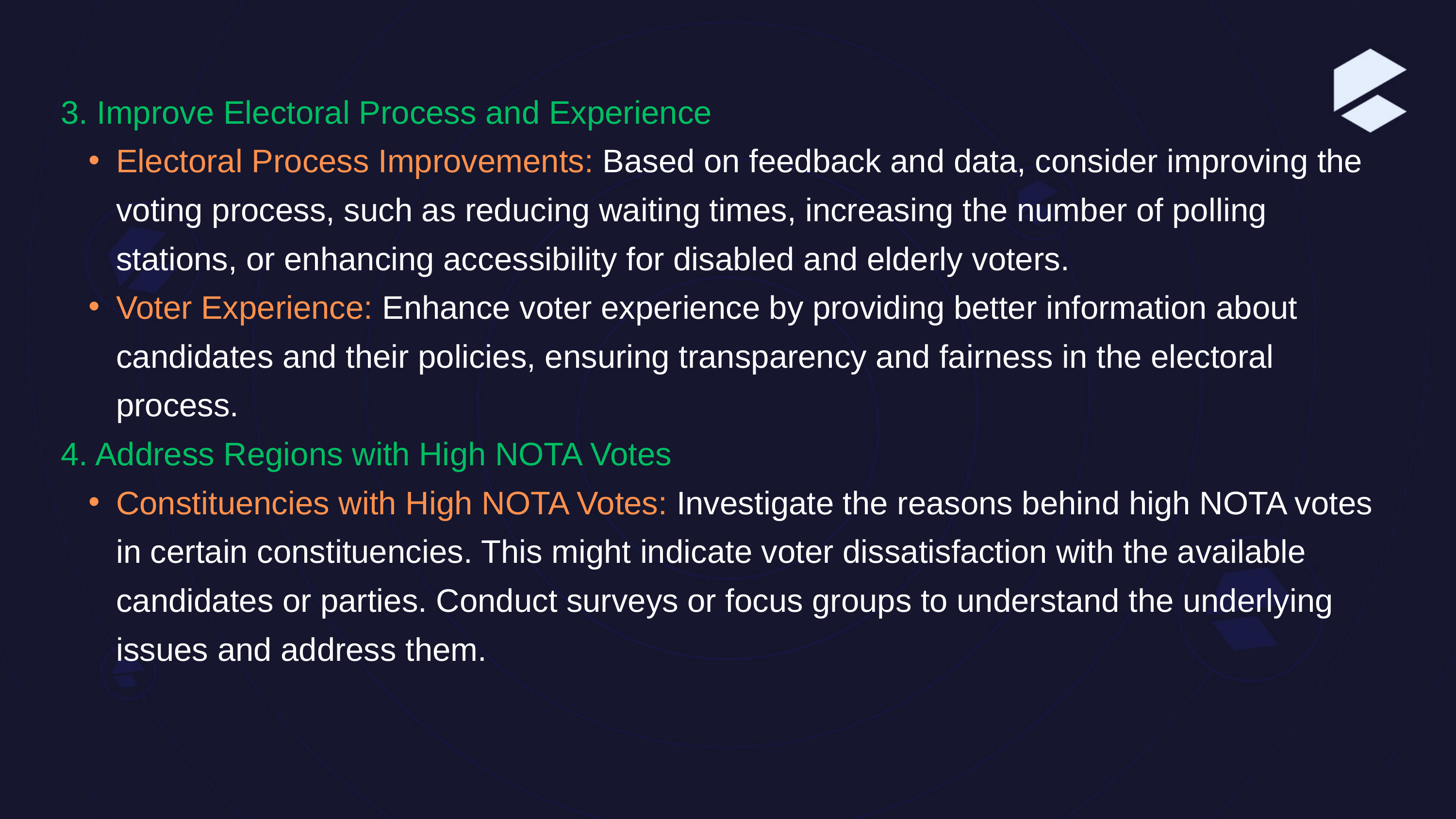

3. Improve Electoral Process and Experience
Electoral Process Improvements: Based on feedback and data, consider improving the voting process, such as reducing waiting times, increasing the number of polling stations, or enhancing accessibility for disabled and elderly voters.
Voter Experience: Enhance voter experience by providing better information about candidates and their policies, ensuring transparency and fairness in the electoral process.
4. Address Regions with High NOTA Votes
Constituencies with High NOTA Votes: Investigate the reasons behind high NOTA votes in certain constituencies. This might indicate voter dissatisfaction with the available candidates or parties. Conduct surveys or focus groups to understand the underlying issues and address them.